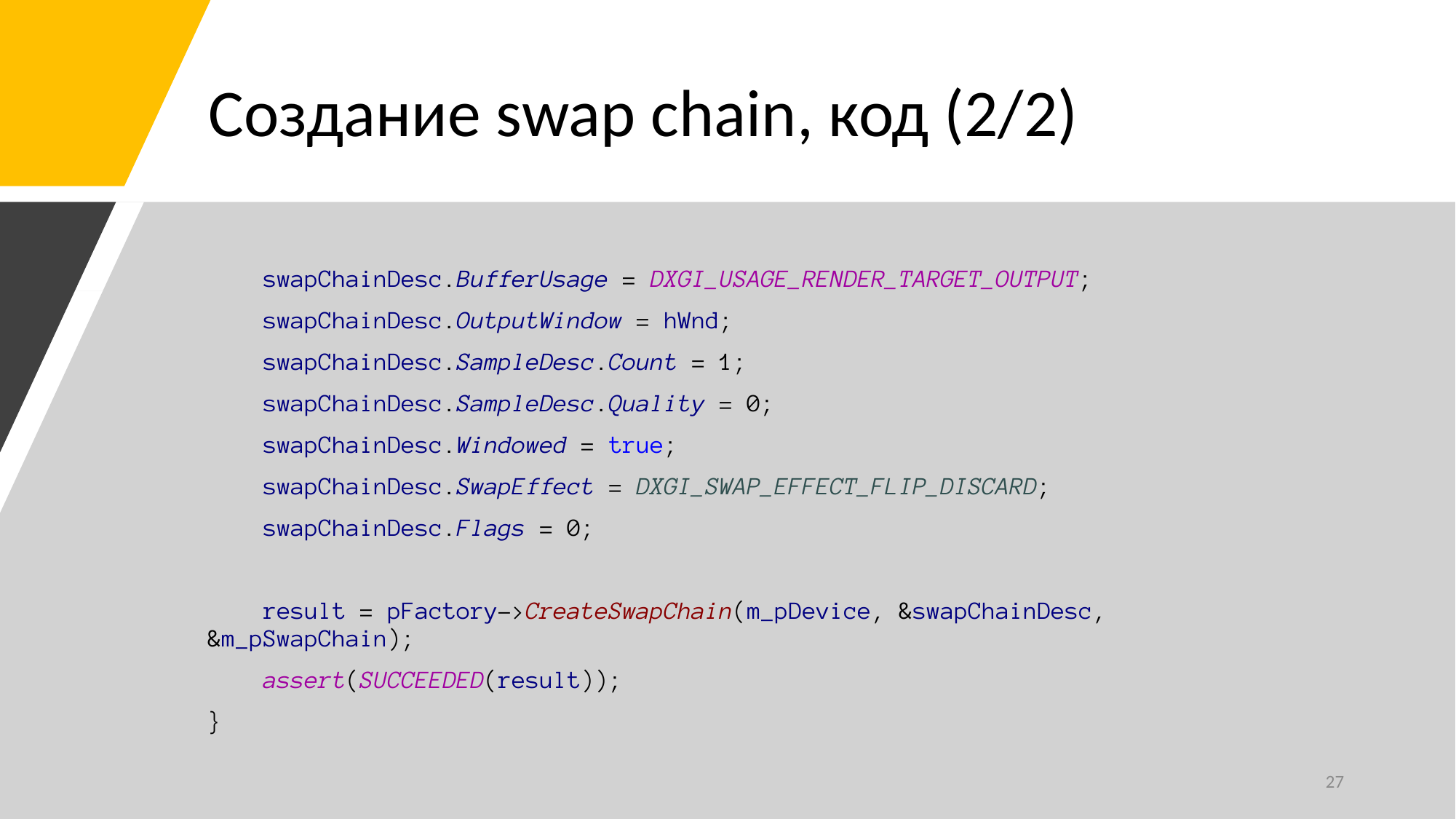

# Создание swap chain, код (2/2)

    swapChainDesc.BufferUsage = DXGI_USAGE_RENDER_TARGET_OUTPUT;
    swapChainDesc.OutputWindow = hWnd;
    swapChainDesc.SampleDesc.Count = 1;
    swapChainDesc.SampleDesc.Quality = 0;
    swapChainDesc.Windowed = true;
    swapChainDesc.SwapEffect = DXGI_SWAP_EFFECT_FLIP_DISCARD;
    swapChainDesc.Flags = 0;

    result = pFactory->CreateSwapChain(m_pDevice, &swapChainDesc, &m_pSwapChain);
    assert(SUCCEEDED(result));
}
27